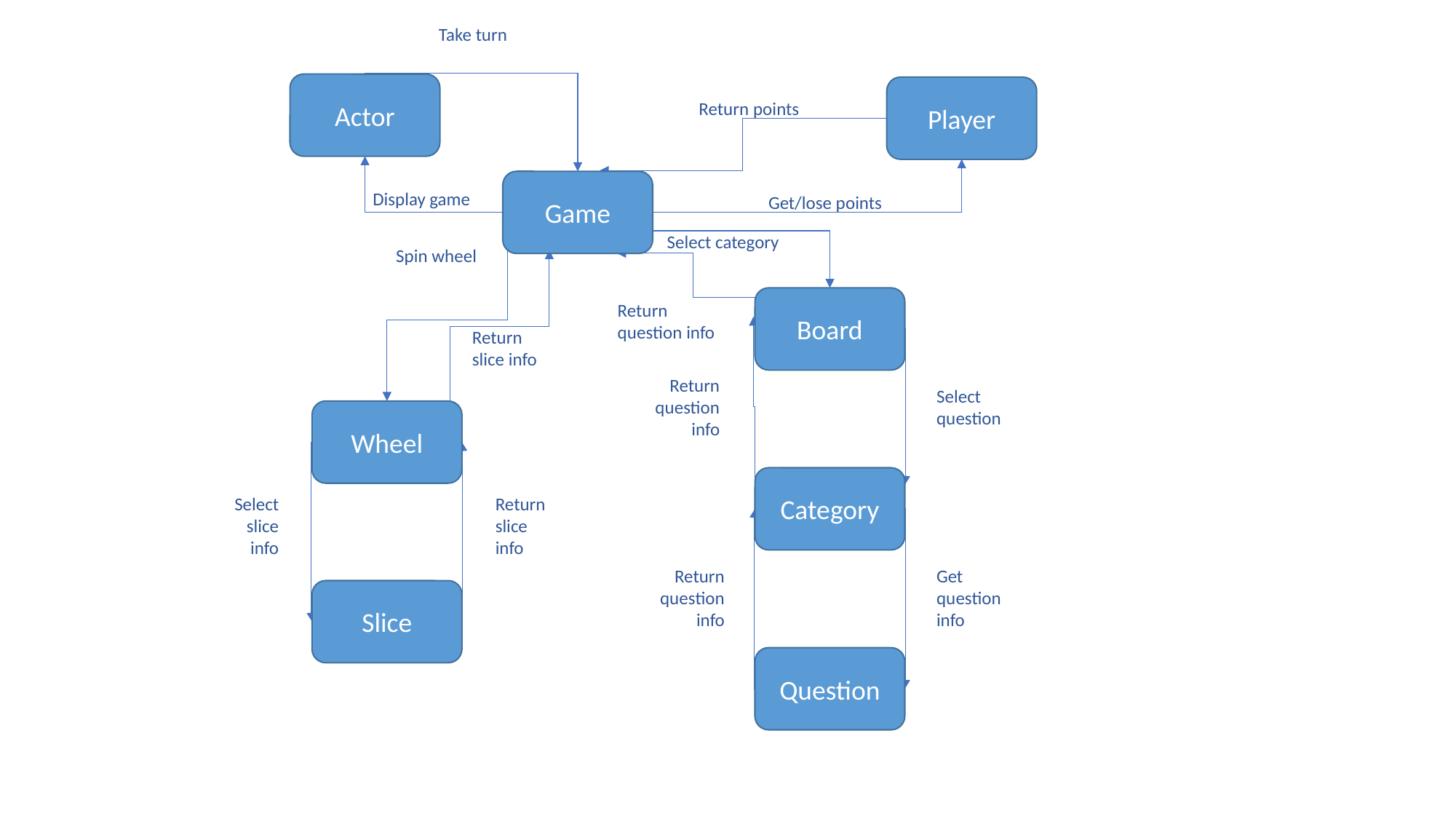

Take turn
Actor
Player
Return points
Game
Display game
Get/lose points
Select category
Spin wheel
Board
Return
question info
Return
slice info
Return
question
info
Select
question
Wheel
Category
Select
slice
info
Return
slice
info
Return
question
info
Get
question
info
Slice
Question